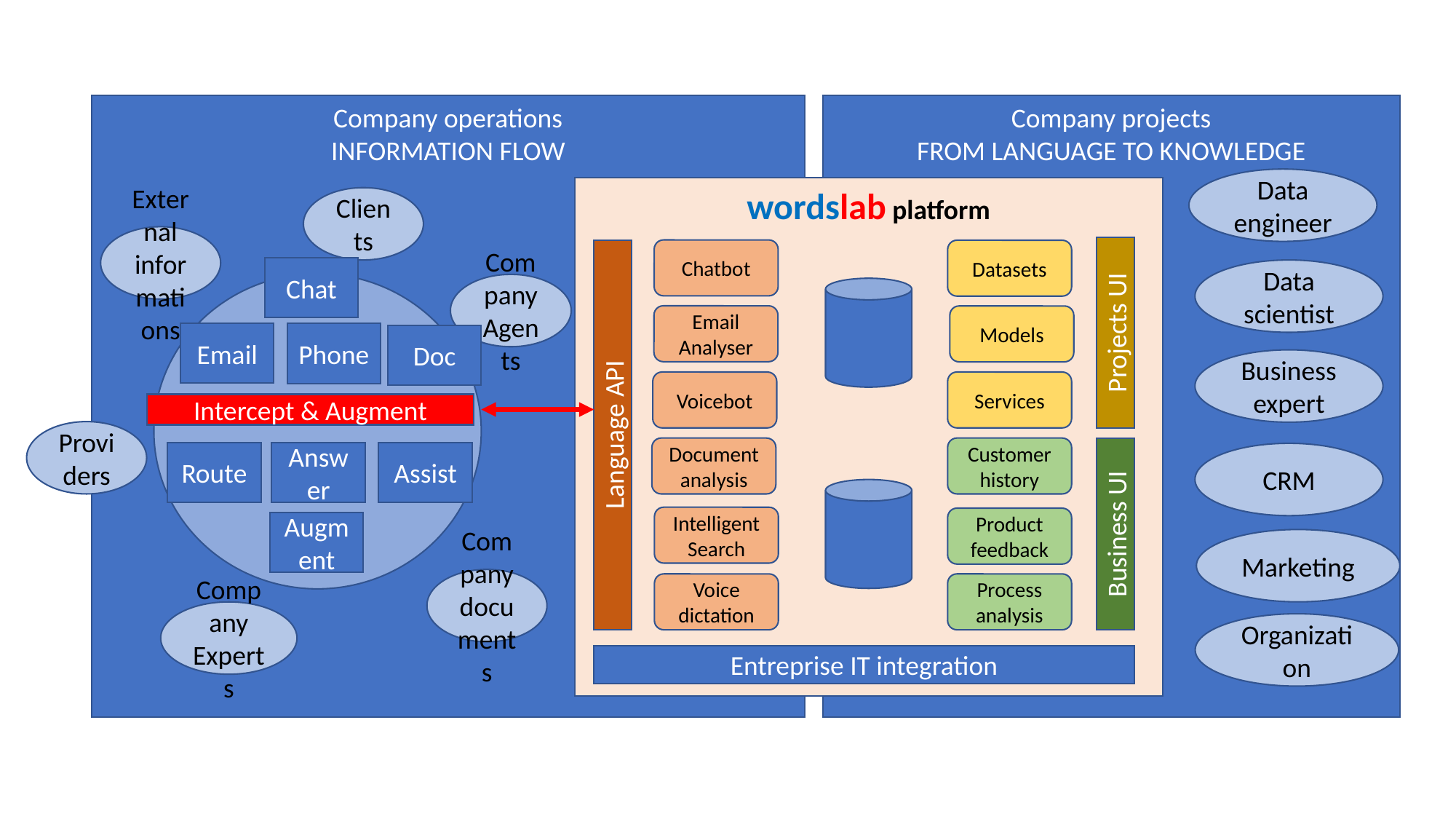

Company projects
FROM LANGUAGE TO KNOWLEDGE
Company operations
INFORMATION FLOW
Data engineer
wordslab platform
Clients
External informations
Chatbot
Datasets
Chat
Data scientist

Company Agents

Email Analyser
Models
Projects UI
Email
Phone
Doc
Business expert
Voicebot
Services
Intercept & Augment
Language API
Providers
Document analysis
Customer history
Assist
Route
Answer
CRM

Intelligent Search
Product feedback
Augment
Business UI
Marketing
Company documents
Voice dictation
Process analysis
Company Experts
Organization
Entreprise IT integration